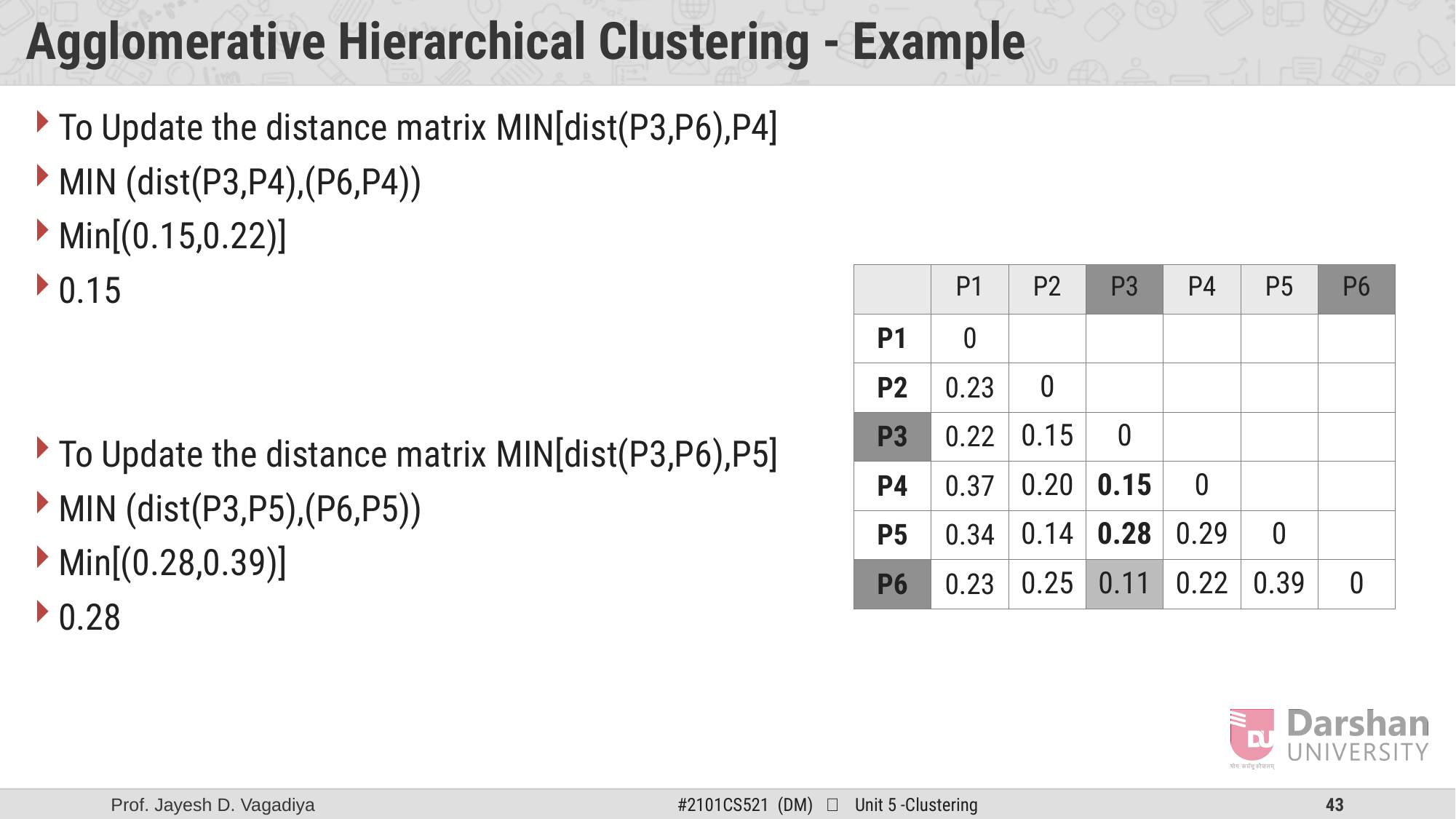

# Agglomerative Hierarchical Clustering - Example
To Update the distance matrix MIN[dist(P3,P6),P4]
MIN (dist(P3,P4),(P6,P4))
Min[(0.15,0.22)]
0.15

To Update the distance matrix MIN[dist(P3,P6),P5]
MIN (dist(P3,P5),(P6,P5))
Min[(0.28,0.39)]
0.28

|  | P1 | P2 | P3 | P4 | P5 | P6 |
| --- | --- | --- | --- | --- | --- | --- |
| P1 | 0 |  |  |  |  |  |
| P2 | 0.23 | 0 |  |  |  |  |
| P3 | 0.22 | 0.15 | 0 |  |  |  |
| P4 | 0.37 | 0.20 | 0.15 | 0 |  |  |
| P5 | 0.34 | 0.14 | 0.28 | 0.29 | 0 |  |
| P6 | 0.23 | 0.25 | 0.11 | 0.22 | 0.39 | 0 |